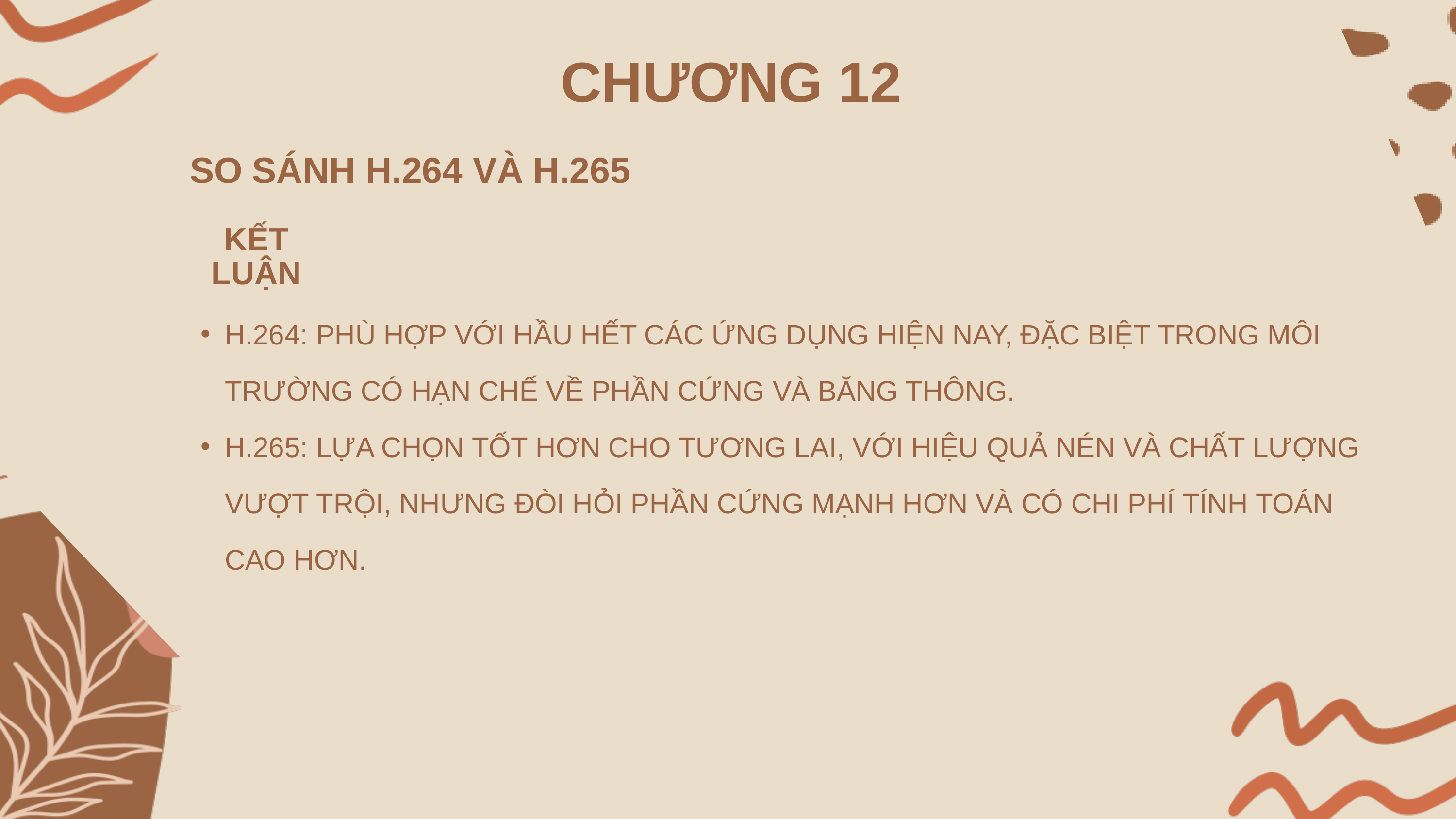

CHƯƠNG 12
SO SÁNH H.264 VÀ H.265
KẾT LUẬN
H.264: PHÙ HỢP VỚI HẦU HẾT CÁC ỨNG DỤNG HIỆN NAY, ĐẶC BIỆT TRONG MÔI TRƯỜNG CÓ HẠN CHẾ VỀ PHẦN CỨNG VÀ BĂNG THÔNG.
H.265: LỰA CHỌN TỐT HƠN CHO TƯƠNG LAI, VỚI HIỆU QUẢ NÉN VÀ CHẤT LƯỢNG VƯỢT TRỘI, NHƯNG ĐÒI HỎI PHẦN CỨNG MẠNH HƠN VÀ CÓ CHI PHÍ TÍNH TOÁN CAO HƠN.